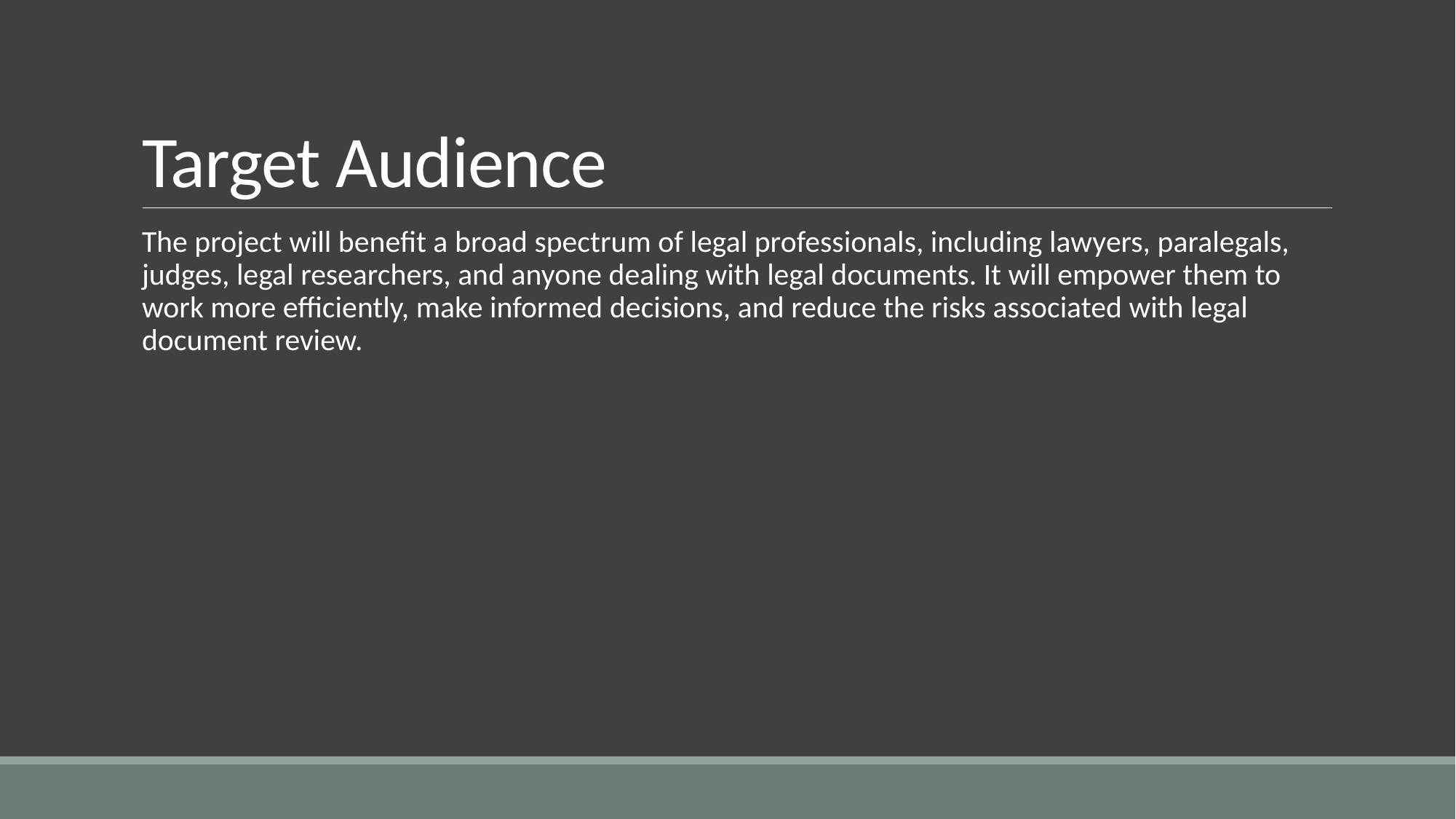

# Target Audience
The project will benefit a broad spectrum of legal professionals, including lawyers, paralegals, judges, legal researchers, and anyone dealing with legal documents. It will empower them to work more efficiently, make informed decisions, and reduce the risks associated with legal document review.